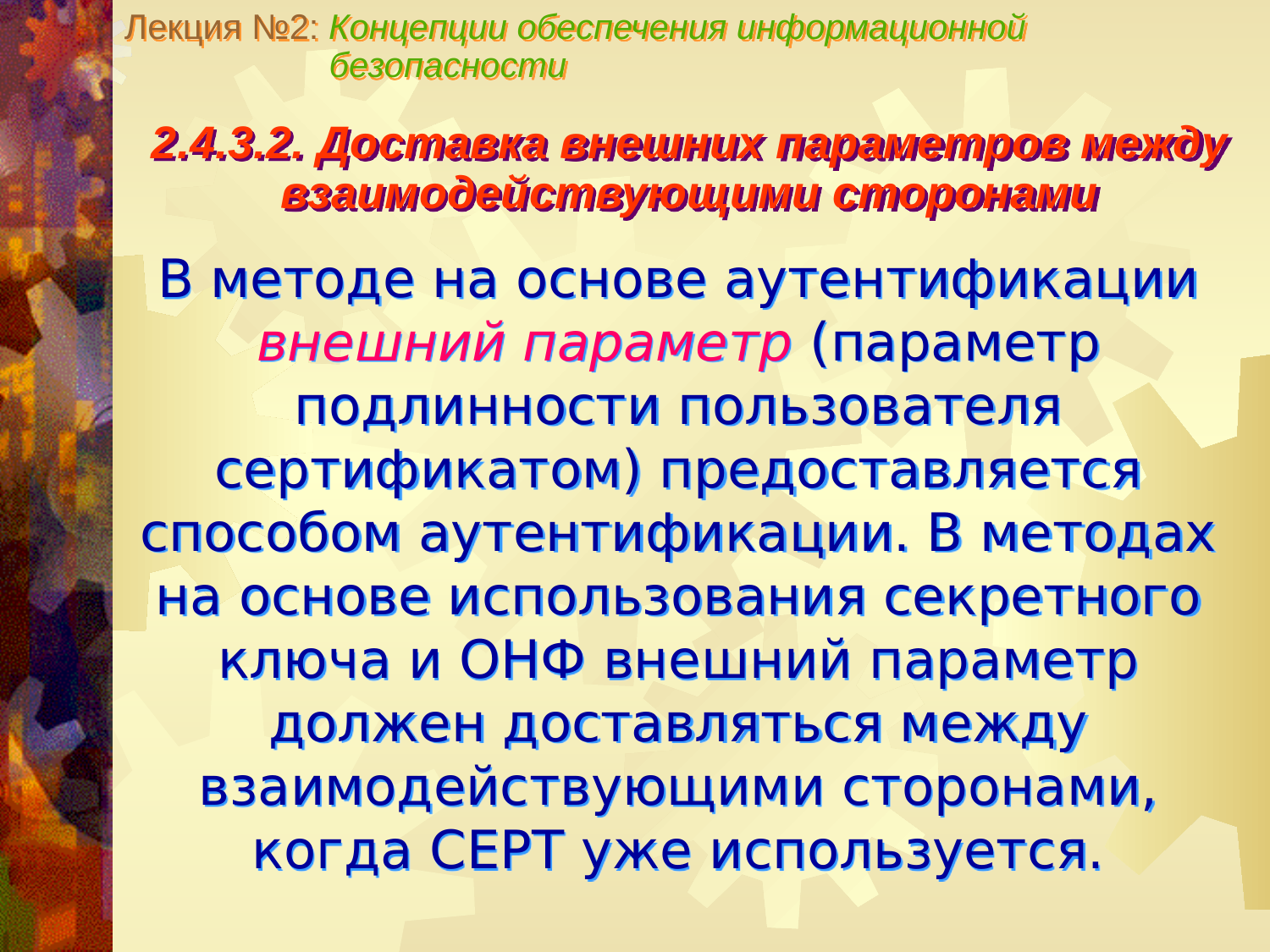

Лекция №2: Концепции обеспечения информационной
                       безопасности
2.4.3.2. Доставка внешних параметров между взаимодействующими сторонами
В методе на основе аутентификации внешний параметр (параметр подлинности пользователя сертификатом) предоставляется способом аутентификации. В методах на основе использования секретного ключа и ОНФ внешний параметр должен доставляться между взаимодействующими сторонами, когда СЕРТ уже используется.